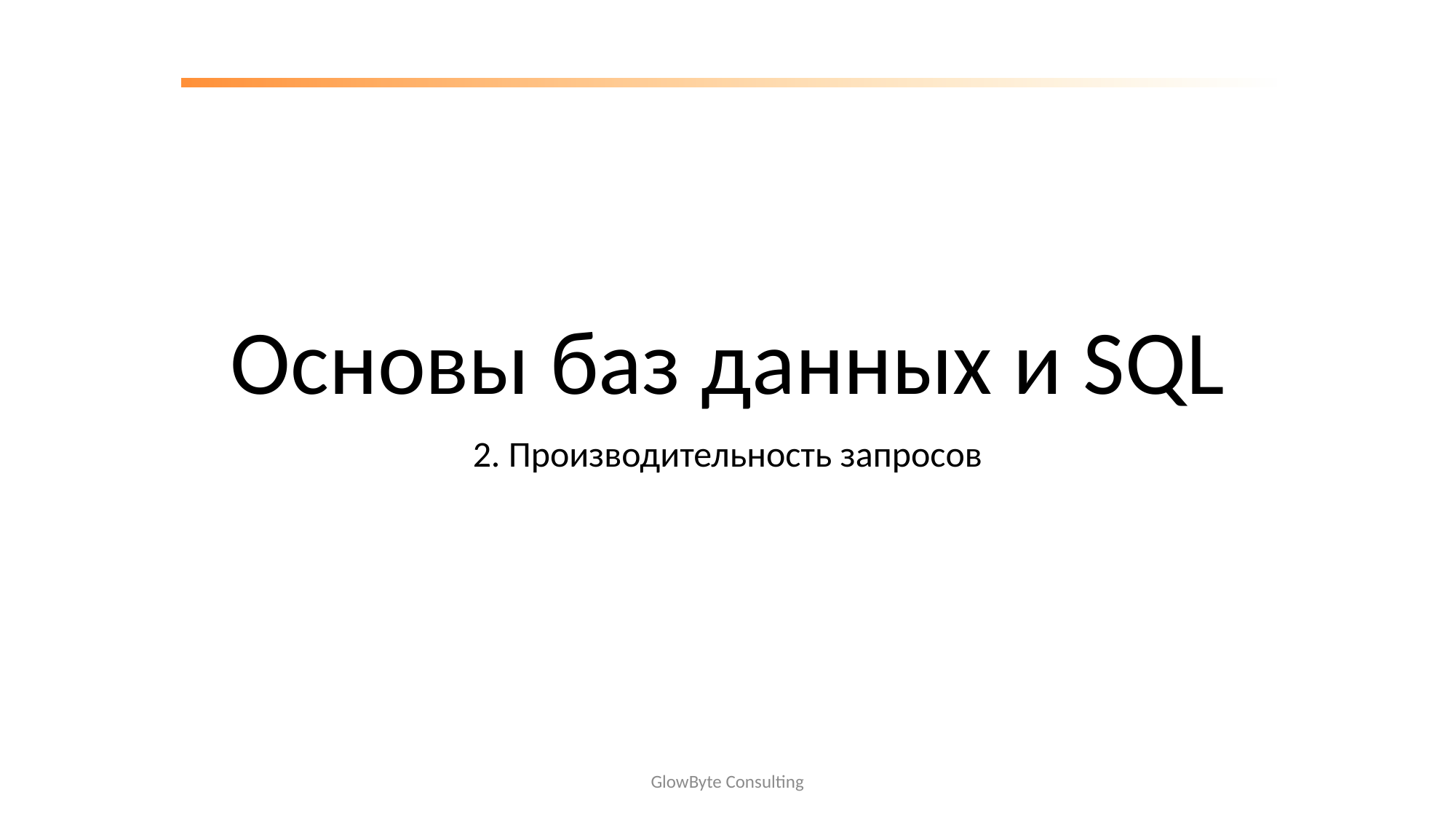

Основы баз данных и SQL
2. Производительность запросов
GlowByte Consulting